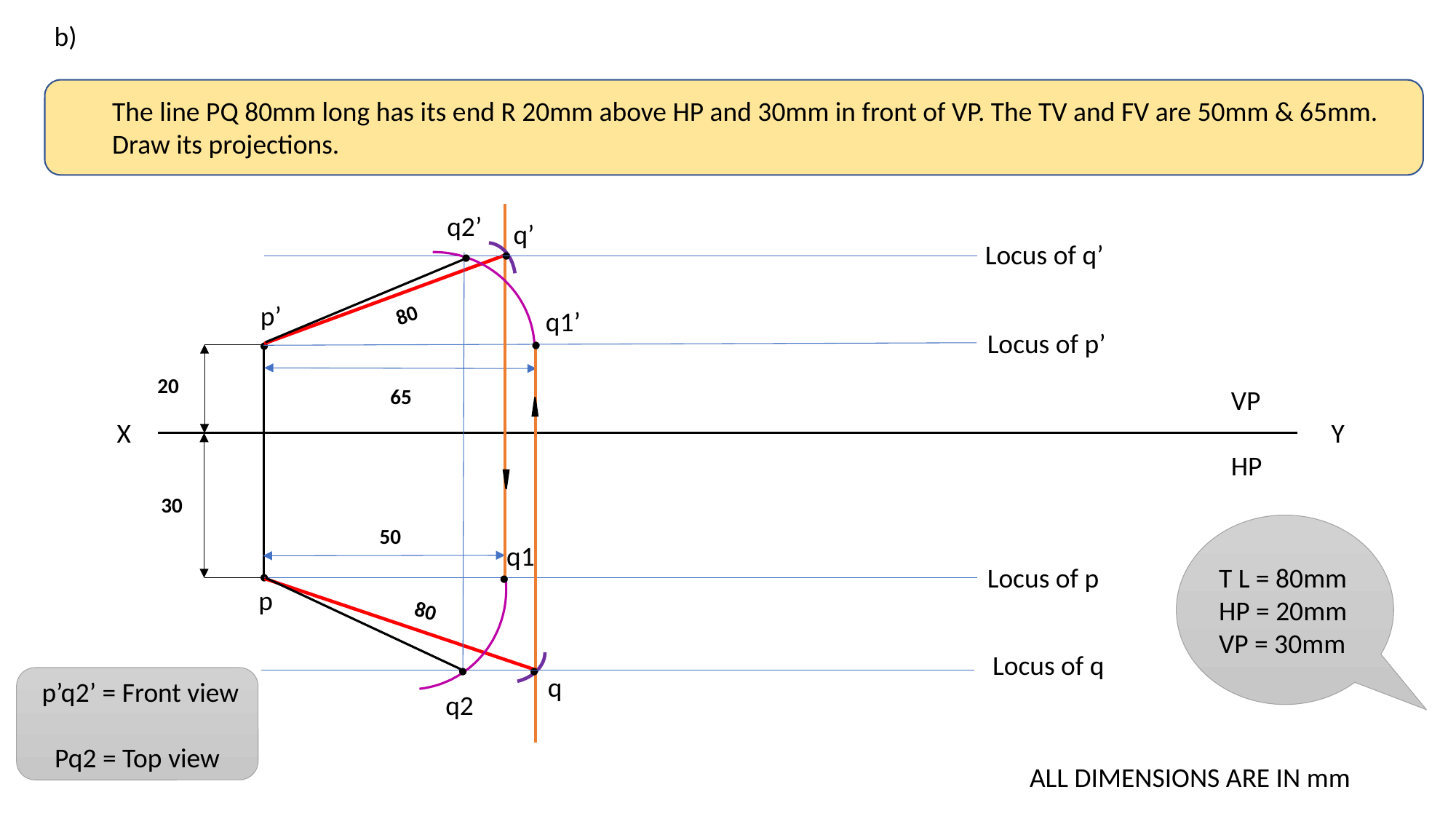

b)

The line PQ 80mm long has its end R 20mm above HP and 30mm in front of VP. The TV and FV are 50mm & 65mm. Draw its projections.
q2’
q’
Locus of q’

p’
80
q1’
Locus of p’

20
VP

HP
65

X
Y

30

T L = 80mm
HP = 20mm
VP = 30mm
50
q1
Locus of p

p
80

Locus of q

q
 p’q2’ = Front view

Pq2 = Top view
q2
ALL DIMENSIONS ARE IN mm